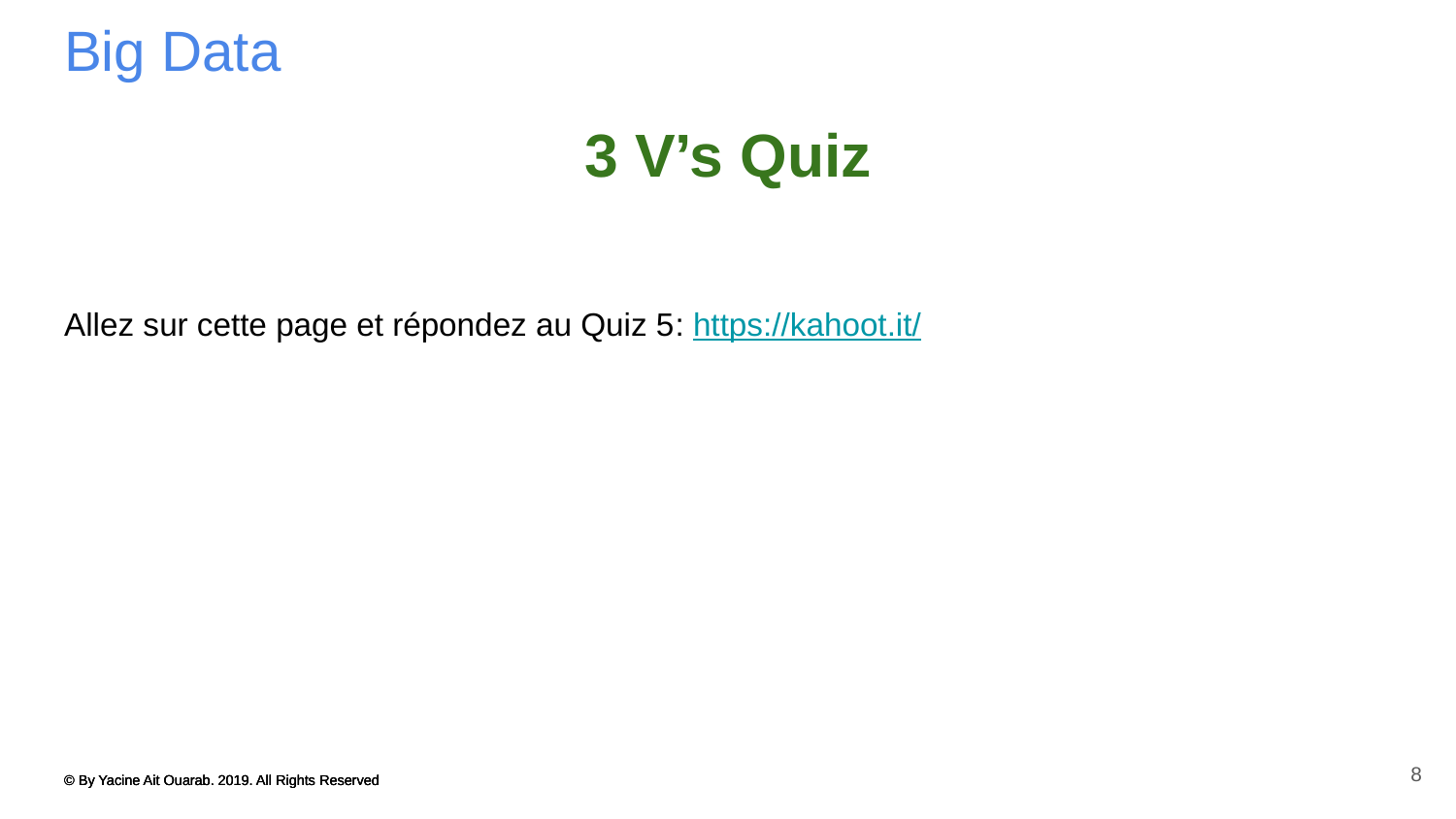

# Big Data

3 V’s Quiz

Allez sur cette page et répondez au Quiz 5: https://kahoot.it/

8